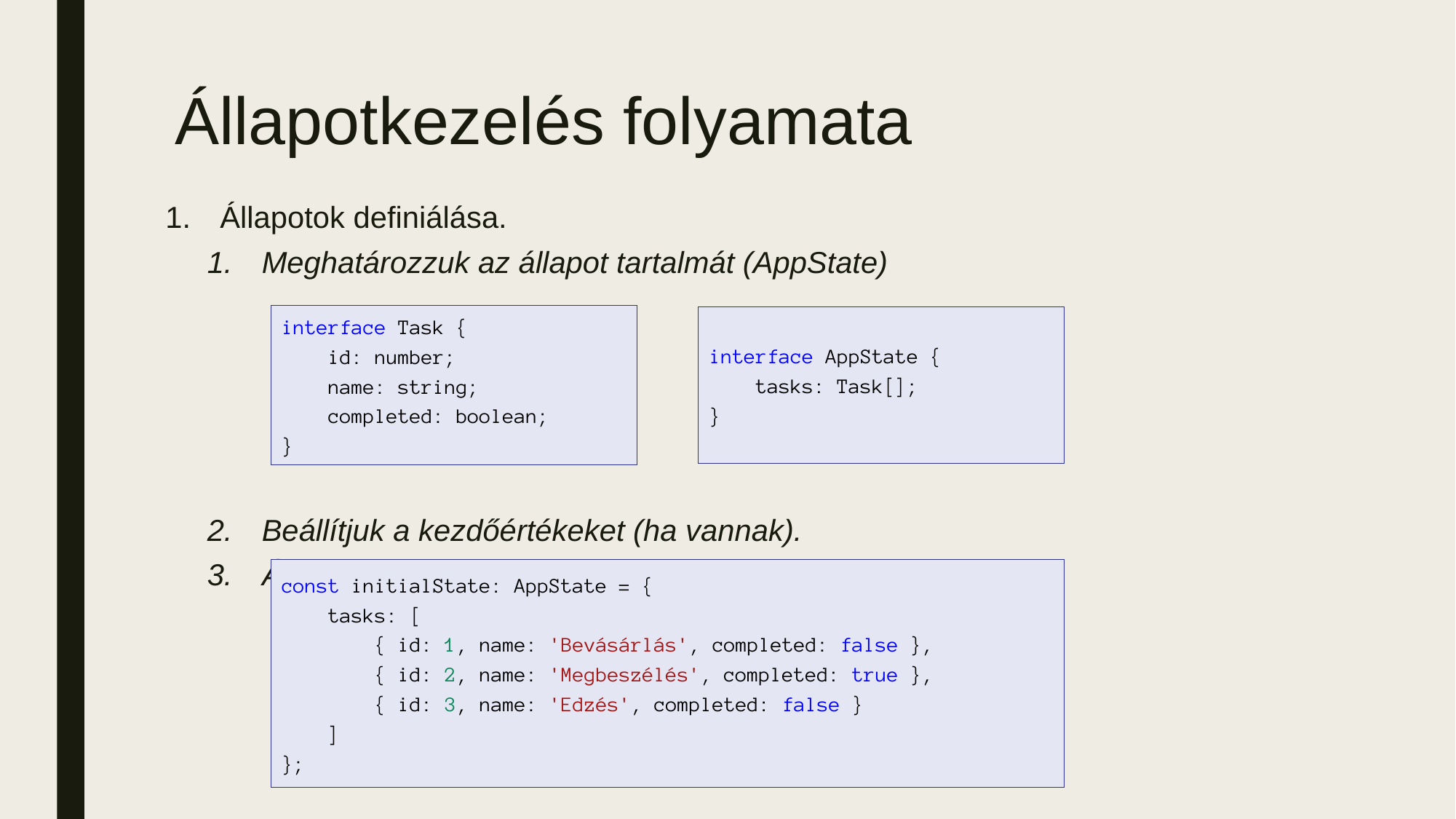

# Állapotkezelés folyamata
Állapotok definiálása.
Meghatározzuk az állapot tartalmát (AppState)

Beállítjuk a kezdőértékeket (ha vannak).
Állapotkezelés folyamata

interface Task {
    id: number;
    name: string;
    completed: boolean;
}
interface AppState {
    tasks: Task[];
}
const initialState: AppState = {
    tasks: [
        { id: 1, name: 'Bevásárlás', completed: false },
        { id: 2, name: 'Megbeszélés', completed: true },
        { id: 3, name: 'Edzés', completed: false }
    ]
};